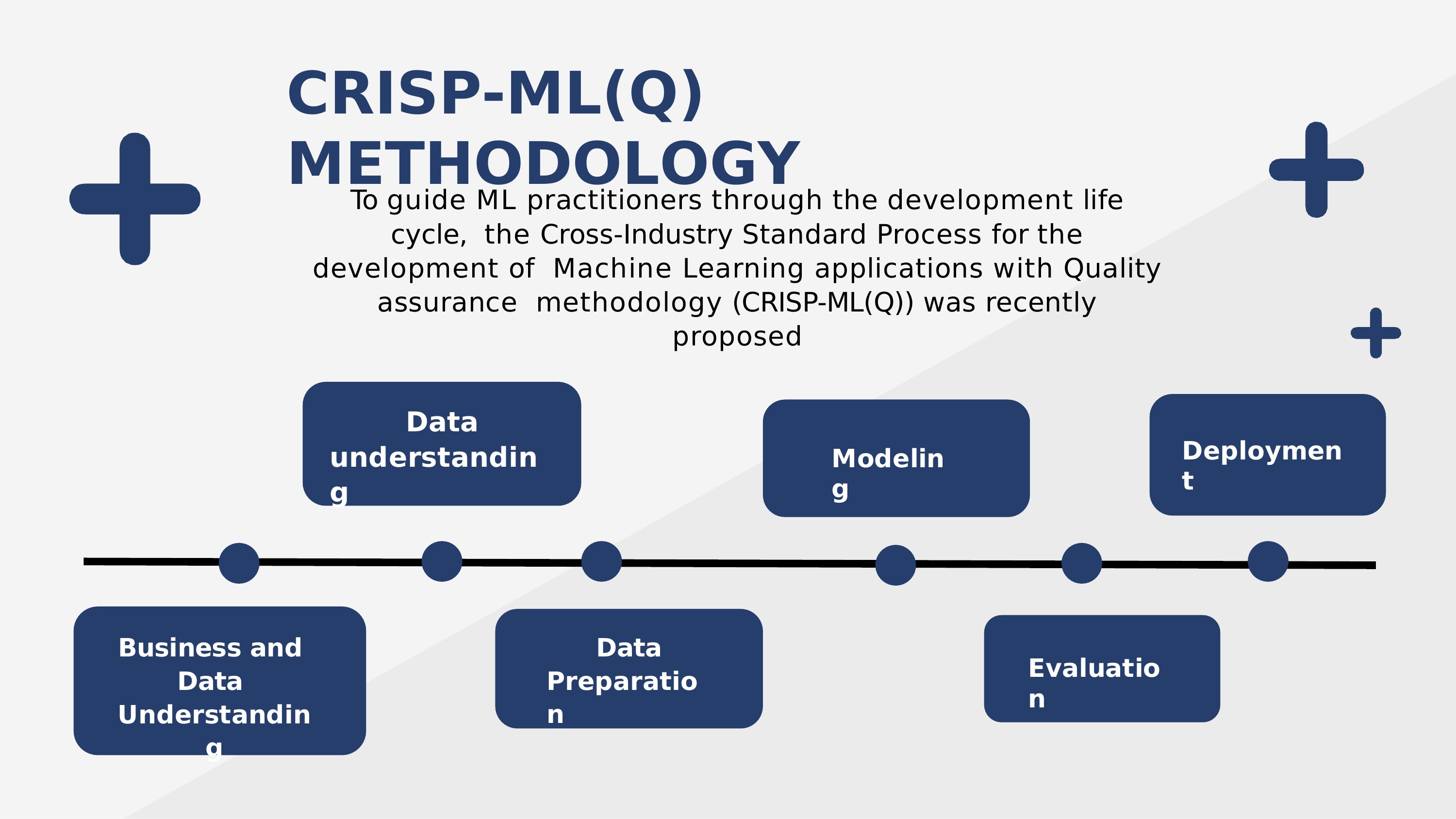

# CRISP-ML(Q) METHODOLOGY

To guide ML practitioners through the development life cycle,  the Cross-Industry Standard Process for the development of  Machine Learning applications with Quality assurance  methodology (CRISP-ML(Q)) was recently proposed

Data  understanding
Deployment
Modeling

Data  Preparation
Business and  Data  Understanding
Evaluation